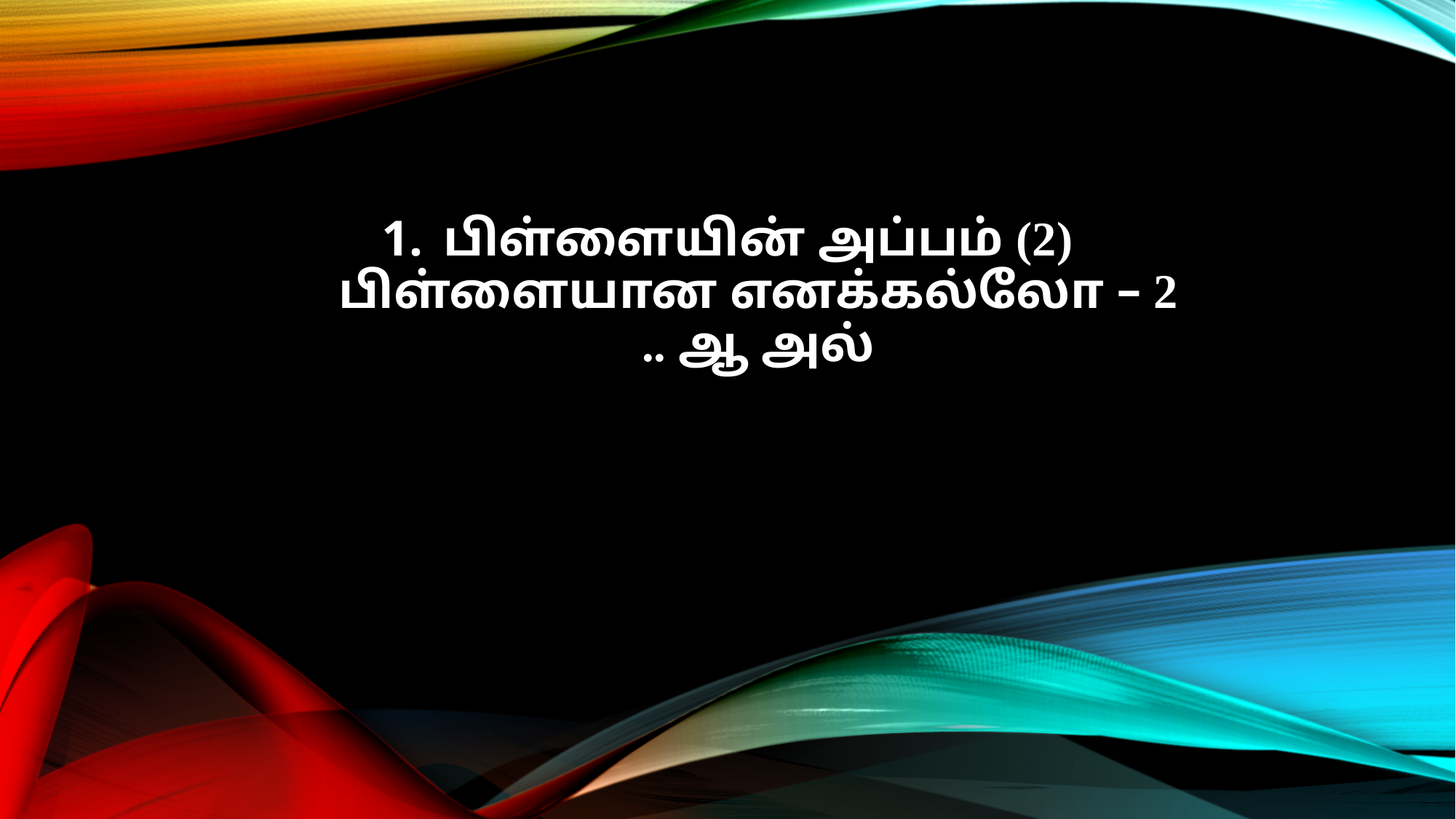

பிள்ளையின் அப்பம் (2)
பிள்ளையான எனக்கல்லோ – 2
.. ஆ அல்